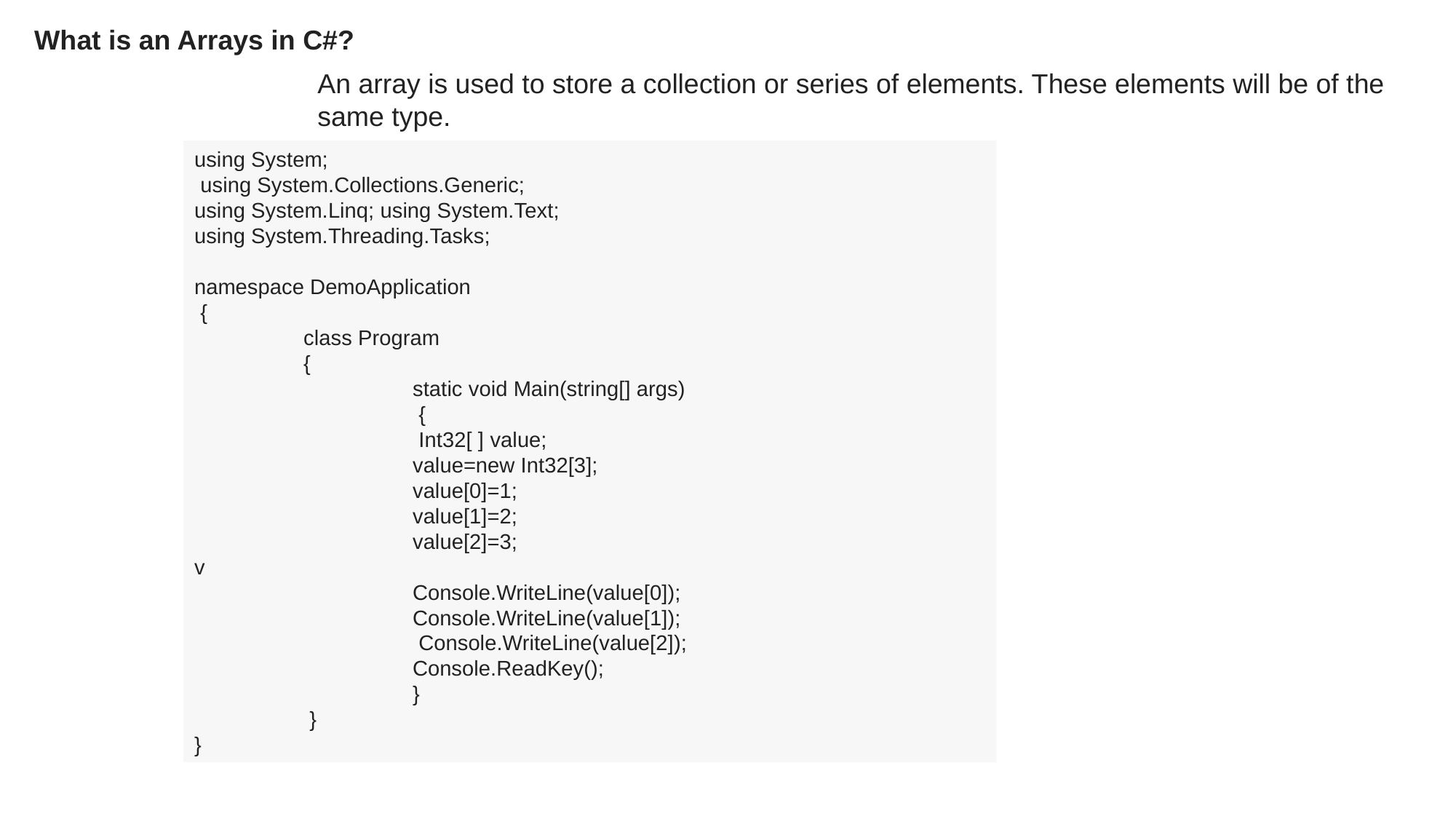

What is an Arrays in C#?
An array is used to store a collection or series of elements. These elements will be of the same type.
using System;
 using System.Collections.Generic;
using System.Linq; using System.Text;
using System.Threading.Tasks;

namespace DemoApplication
 {
 	class Program
	{
		static void Main(string[] args)
		 {
		 Int32[ ] value;
		value=new Int32[3];
 		value[0]=1;
		value[1]=2;
		value[2]=3;
v
 		Console.WriteLine(value[0]);
 		Console.WriteLine(value[1]);
		 Console.WriteLine(value[2]);
		Console.ReadKey();
		}
	 }
}